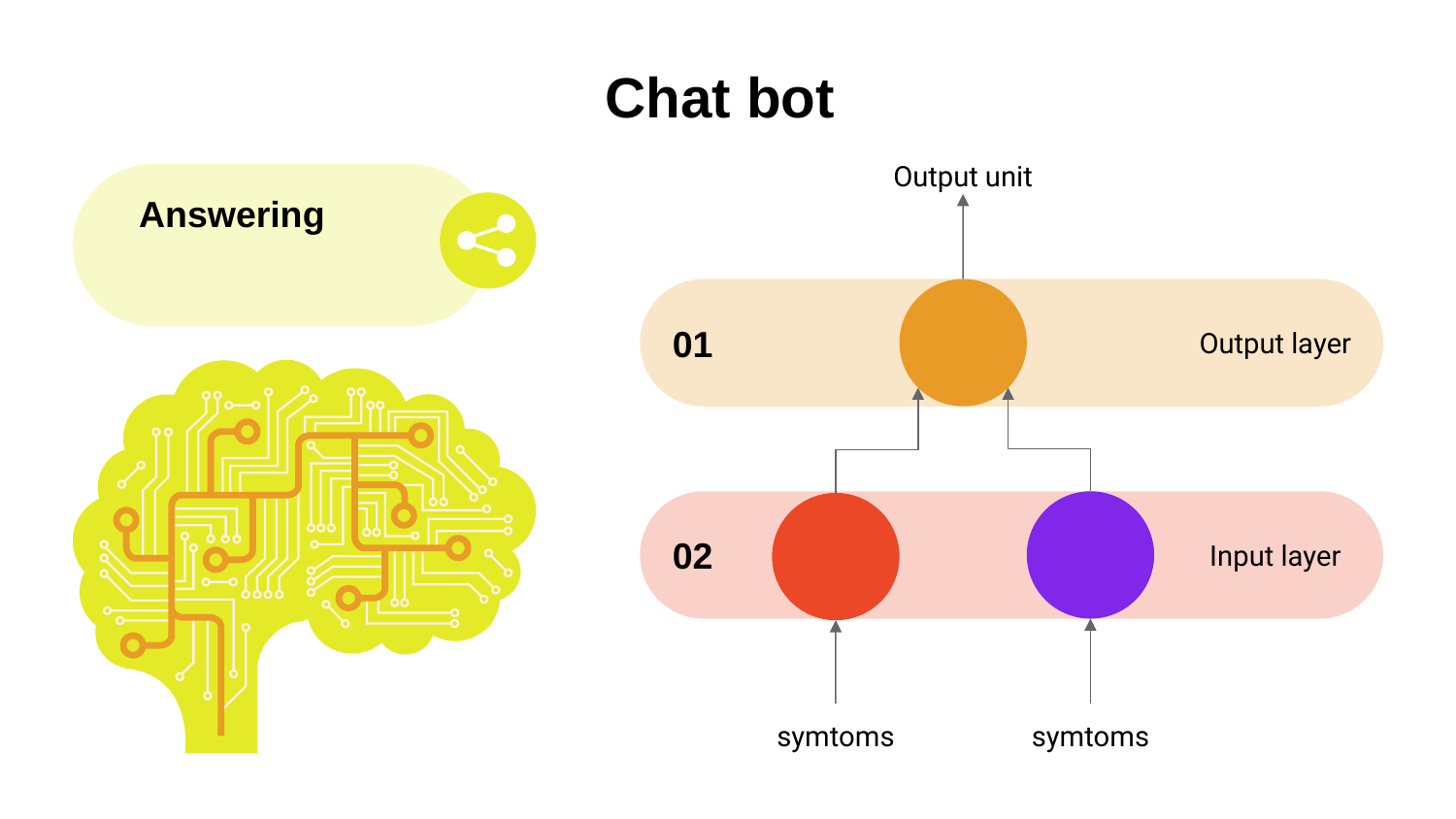

# Chat bot
Output unit
symtoms
symtoms

Answering

01
Output layer

02
Input layer